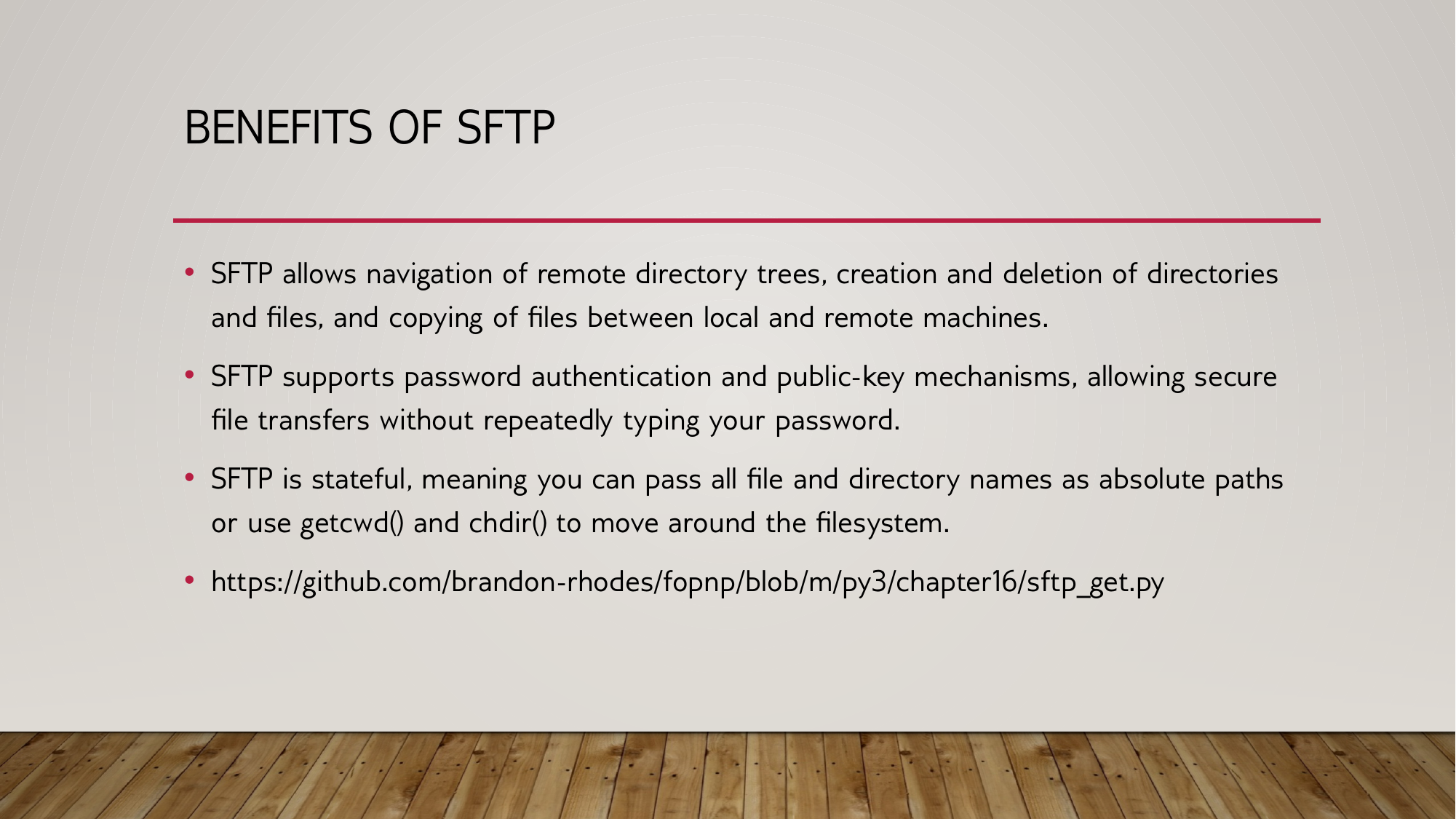

# Benefits of SFTP
SFTP allows navigation of remote directory trees, creation and deletion of directories and files, and copying of files between local and remote machines.
SFTP supports password authentication and public-key mechanisms, allowing secure file transfers without repeatedly typing your password.
SFTP is stateful, meaning you can pass all file and directory names as absolute paths or use getcwd() and chdir() to move around the filesystem.
https://github.com/brandon-rhodes/fopnp/blob/m/py3/chapter16/sftp_get.py